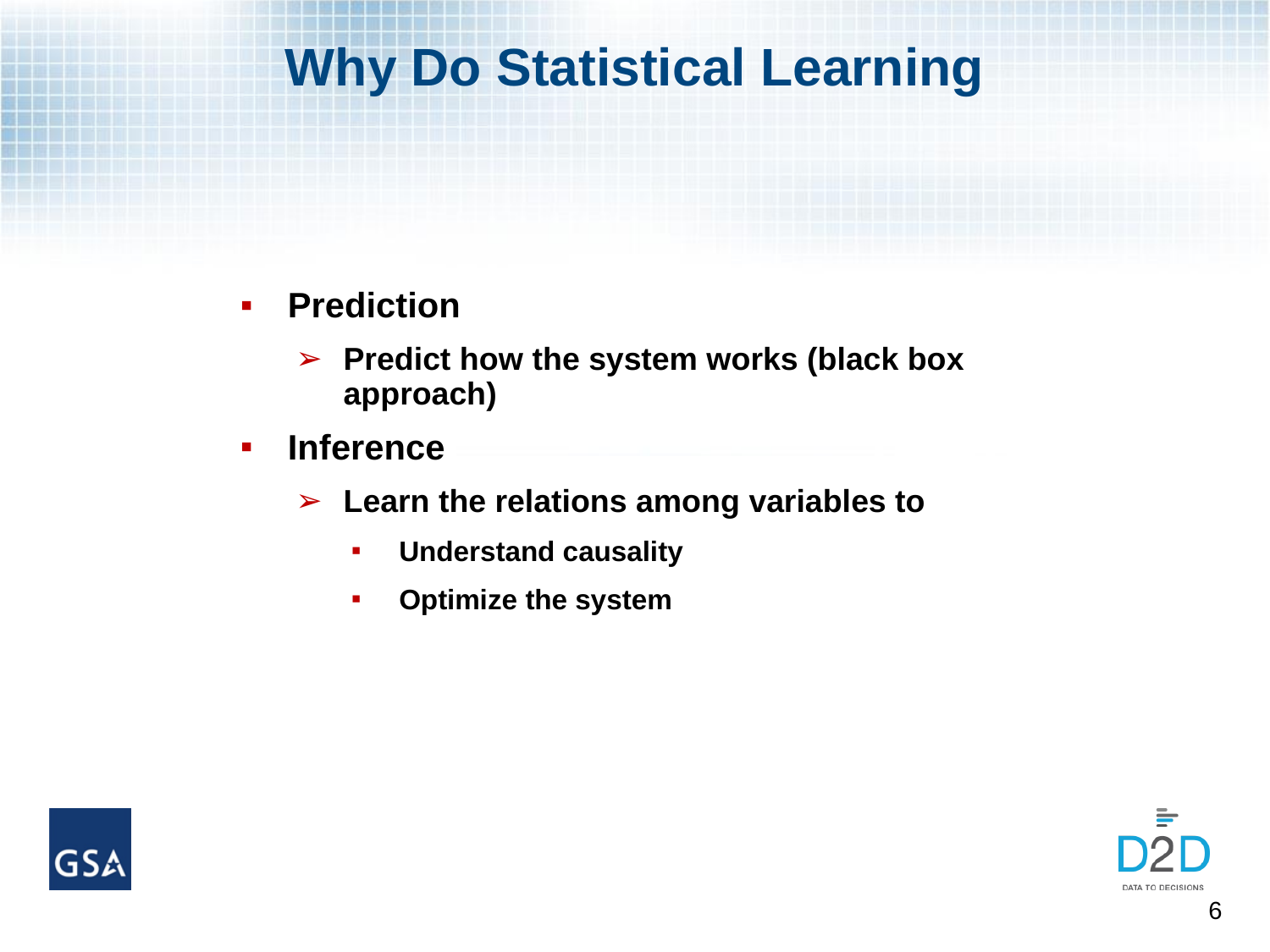

# Why Do Statistical Learning
Prediction
Predict how the system works (black box approach)
Inference
Learn the relations among variables to
Understand causality
Optimize the system

6